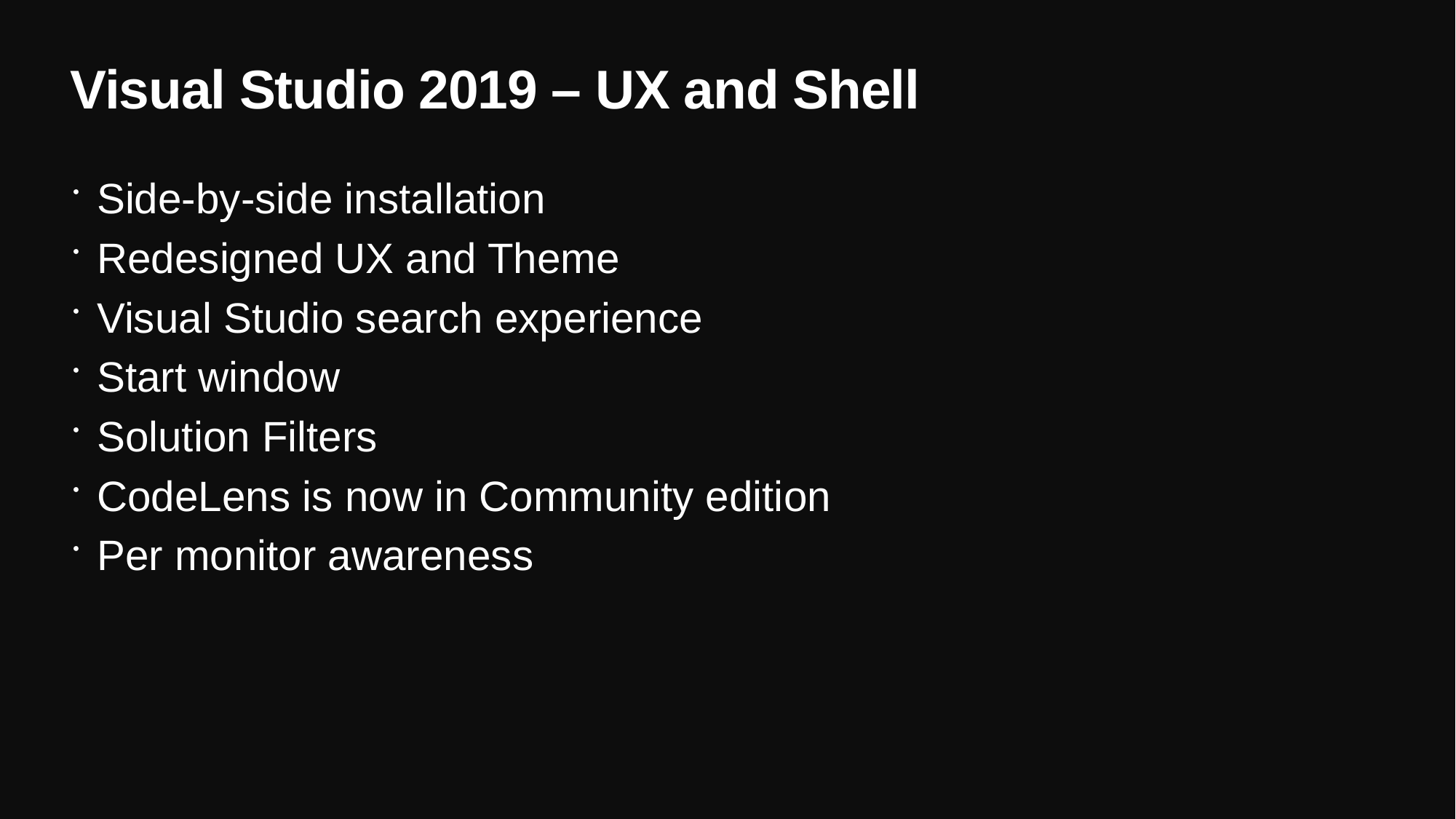

# Visual Studio 2019 – UX and Shell
Side-by-side installation
Redesigned UX and Theme
Visual Studio search experience
Start window
Solution Filters
CodeLens is now in Community edition
Per monitor awareness